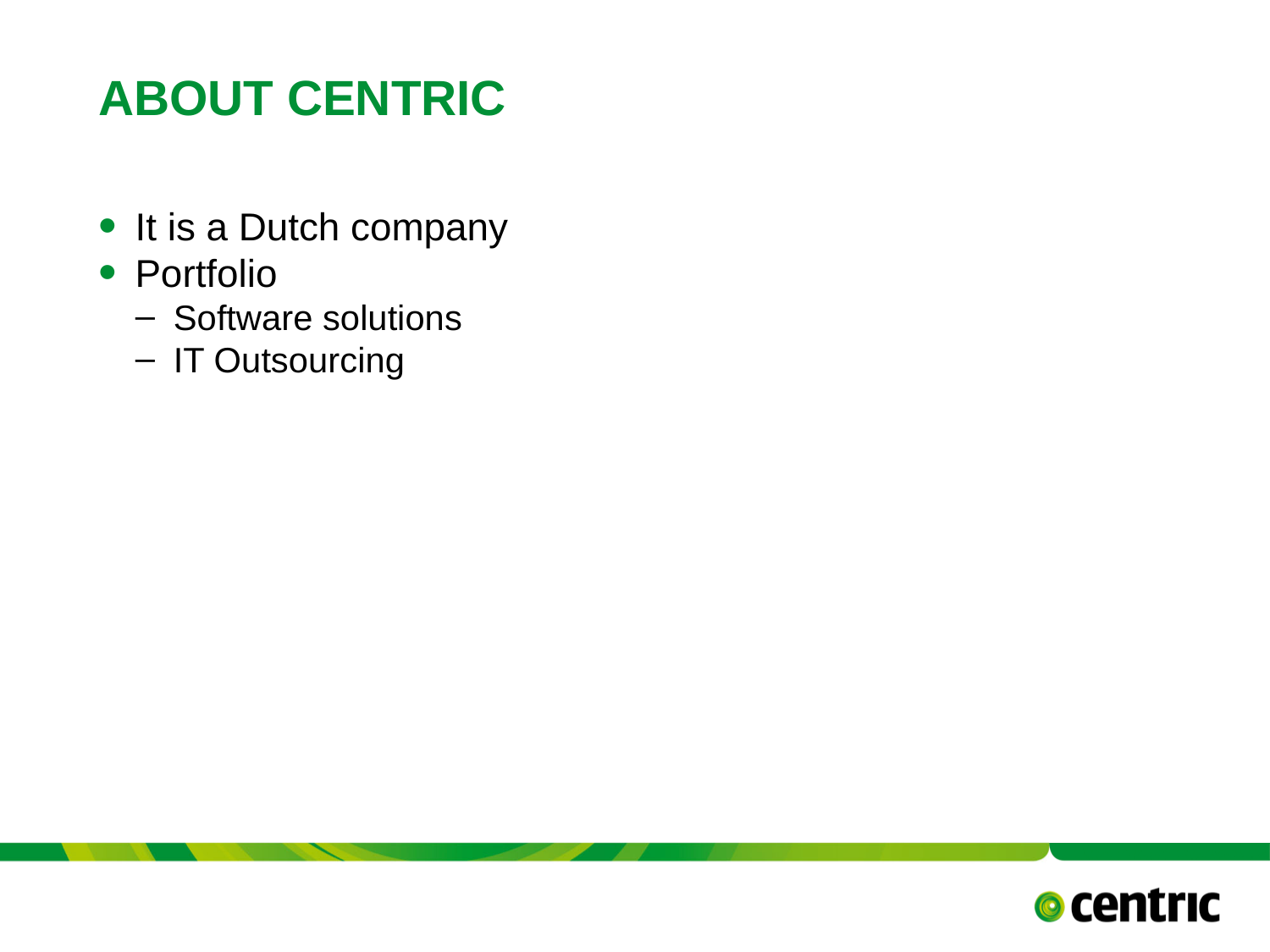

# About Centric
It is a Dutch company
Portfolio
Software solutions
IT Outsourcing

TITLE PRESENTATION
May 15, 2017